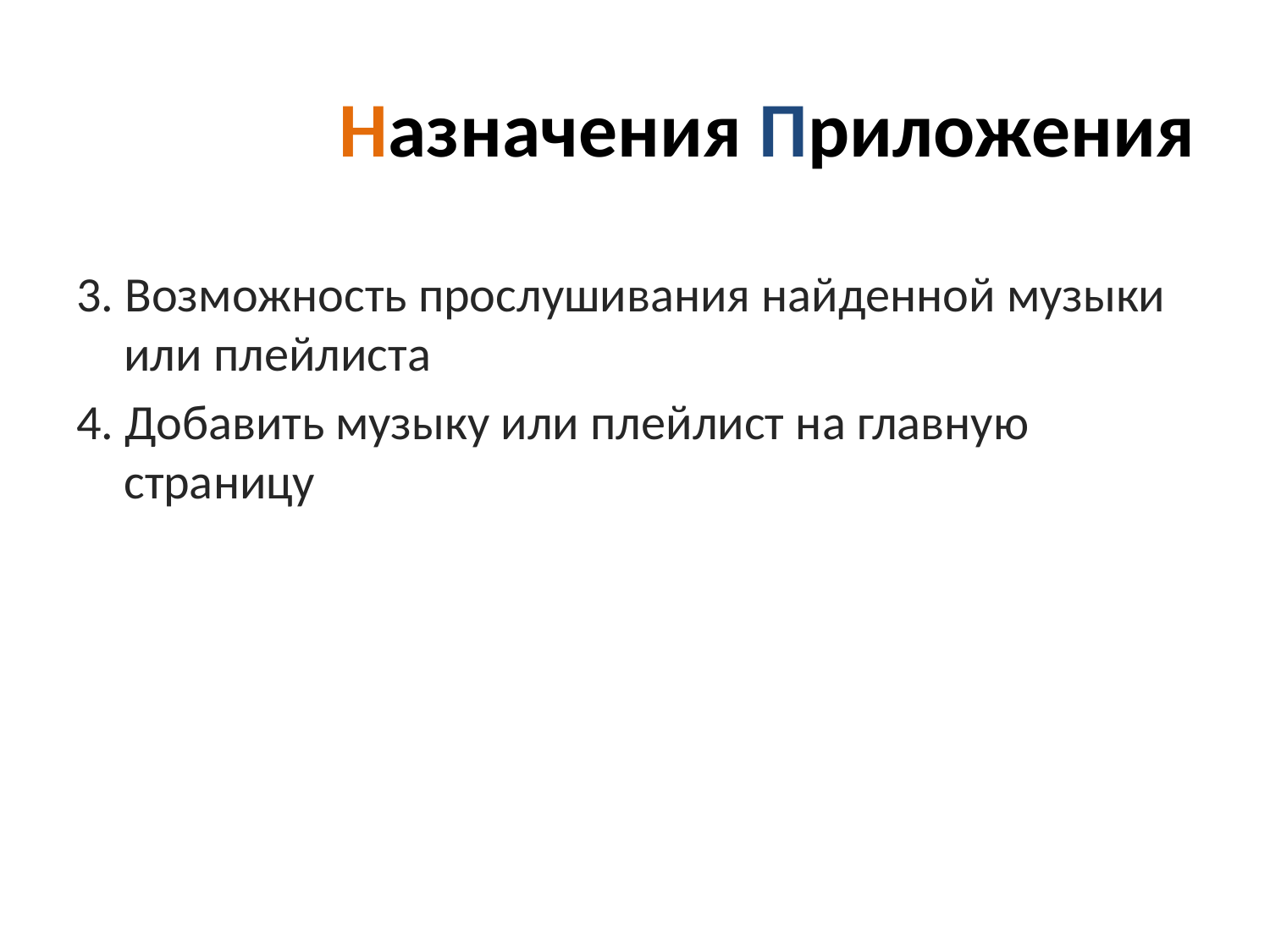

# Назначения Приложения
3. Возможность прослушивания найденной музыки или плейлиста
4. Добавить музыку или плейлист на главную страницу